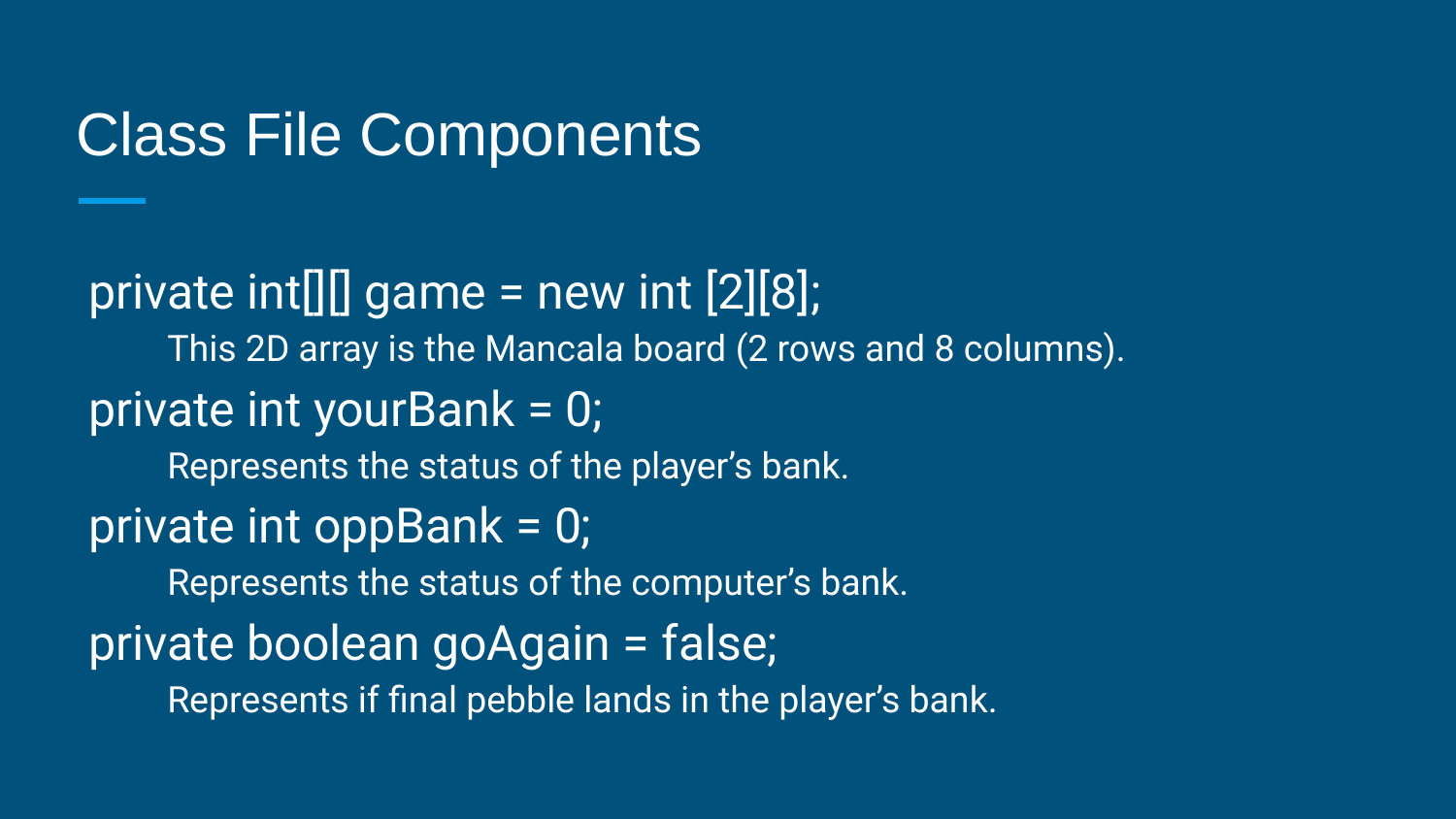

# Class File Components
private int[][] game = new int [2][8];
This 2D array is the Mancala board (2 rows and 8 columns).
private int yourBank = 0;
Represents the status of the player’s bank.
private int oppBank = 0;
Represents the status of the computer’s bank.
private boolean goAgain = false;
Represents if final pebble lands in the player’s bank.